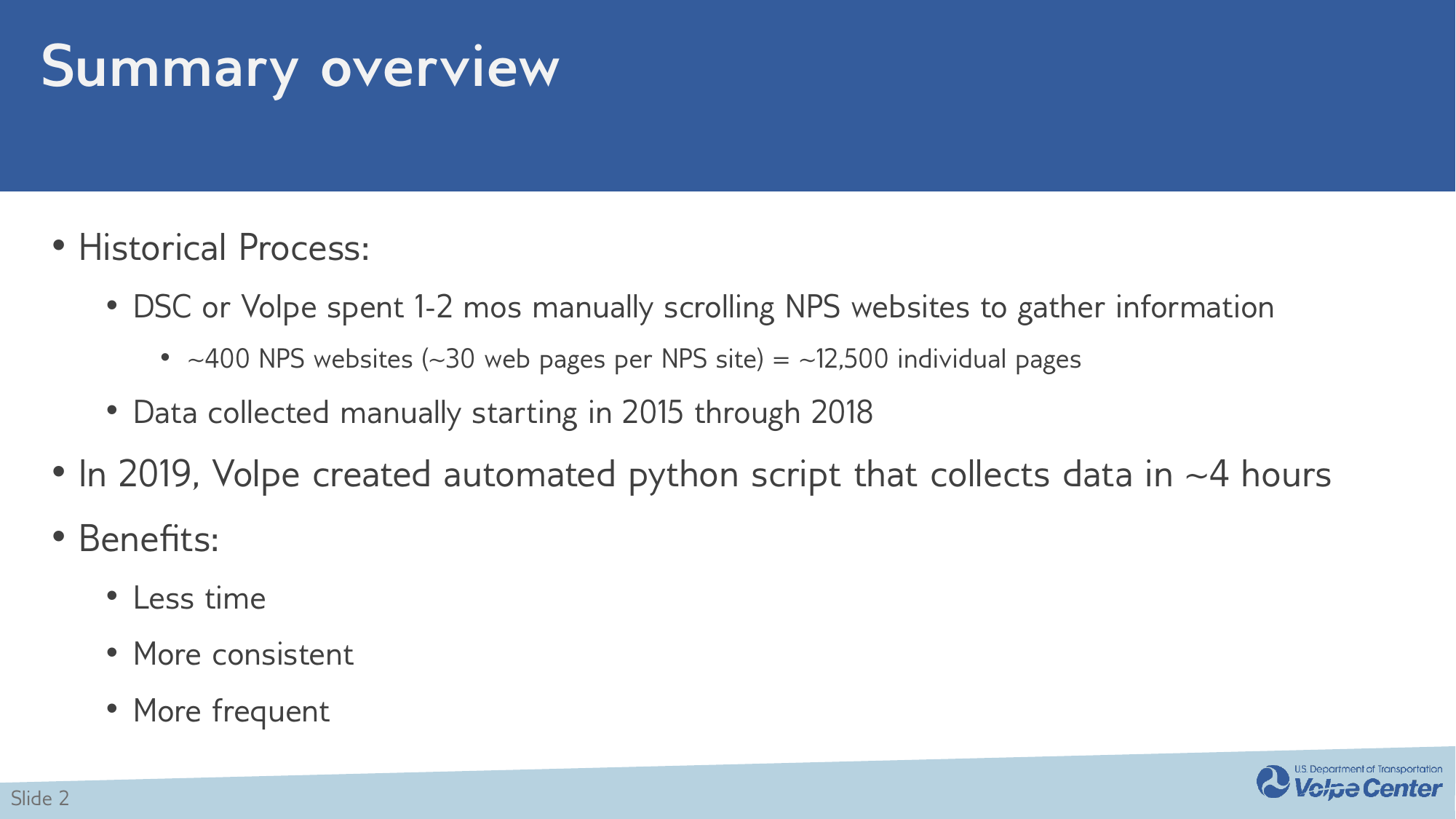

# Summary overview
Historical Process:
DSC or Volpe spent 1-2 mos manually scrolling NPS websites to gather information
~400 NPS websites (~30 web pages per NPS site) = ~12,500 individual pages
Data collected manually starting in 2015 through 2018
In 2019, Volpe created automated python script that collects data in ~4 hours
Benefits:
Less time
More consistent
More frequent
Slide 2